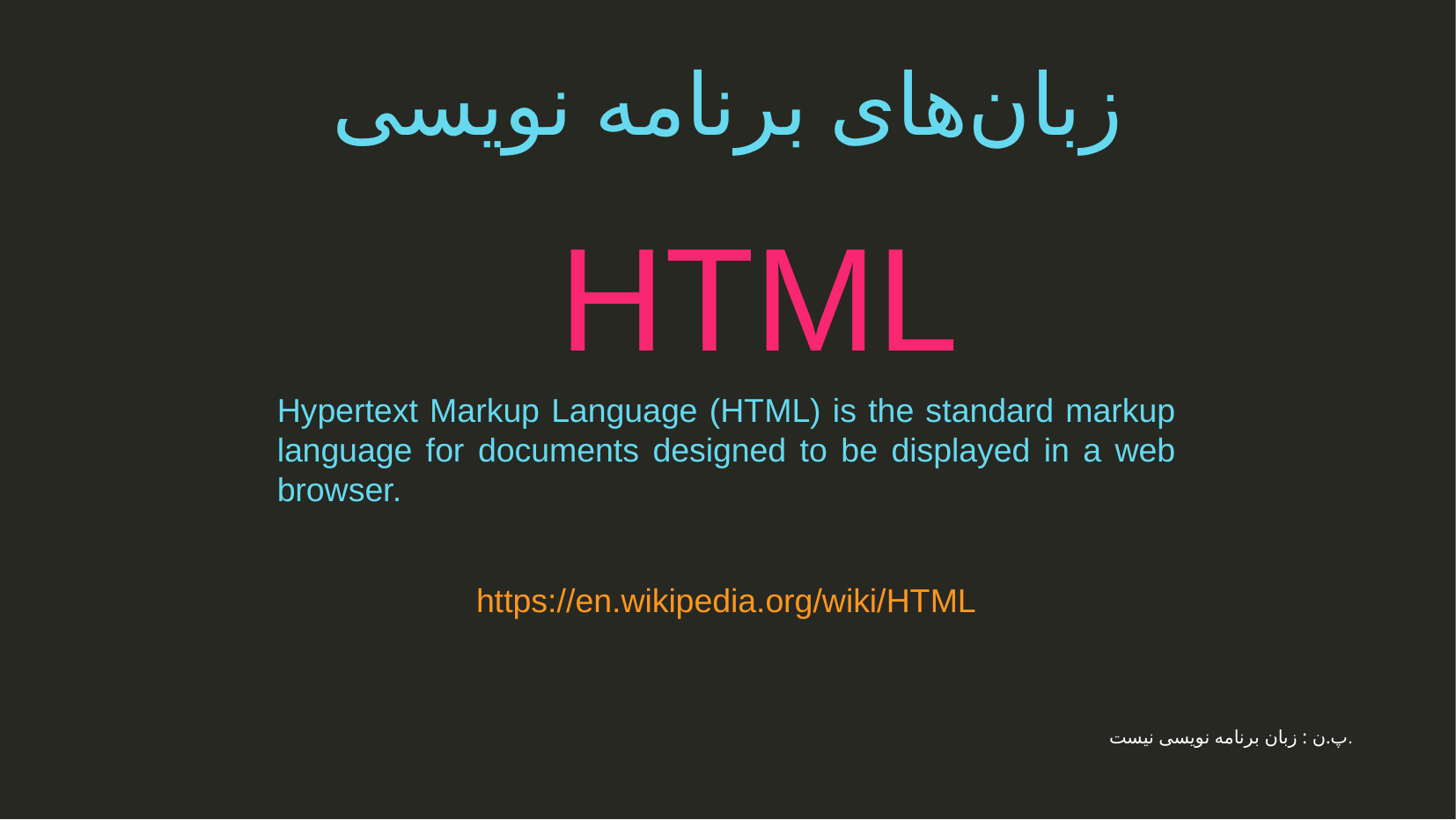

زبان‌های برنامه نویسی
HTML
Hypertext Markup Language (HTML) is the standard markup language for documents designed to be displayed in a web browser.
https://en.wikipedia.org/wiki/HTML
پ.ن : زبان برنامه نویسی نیست.